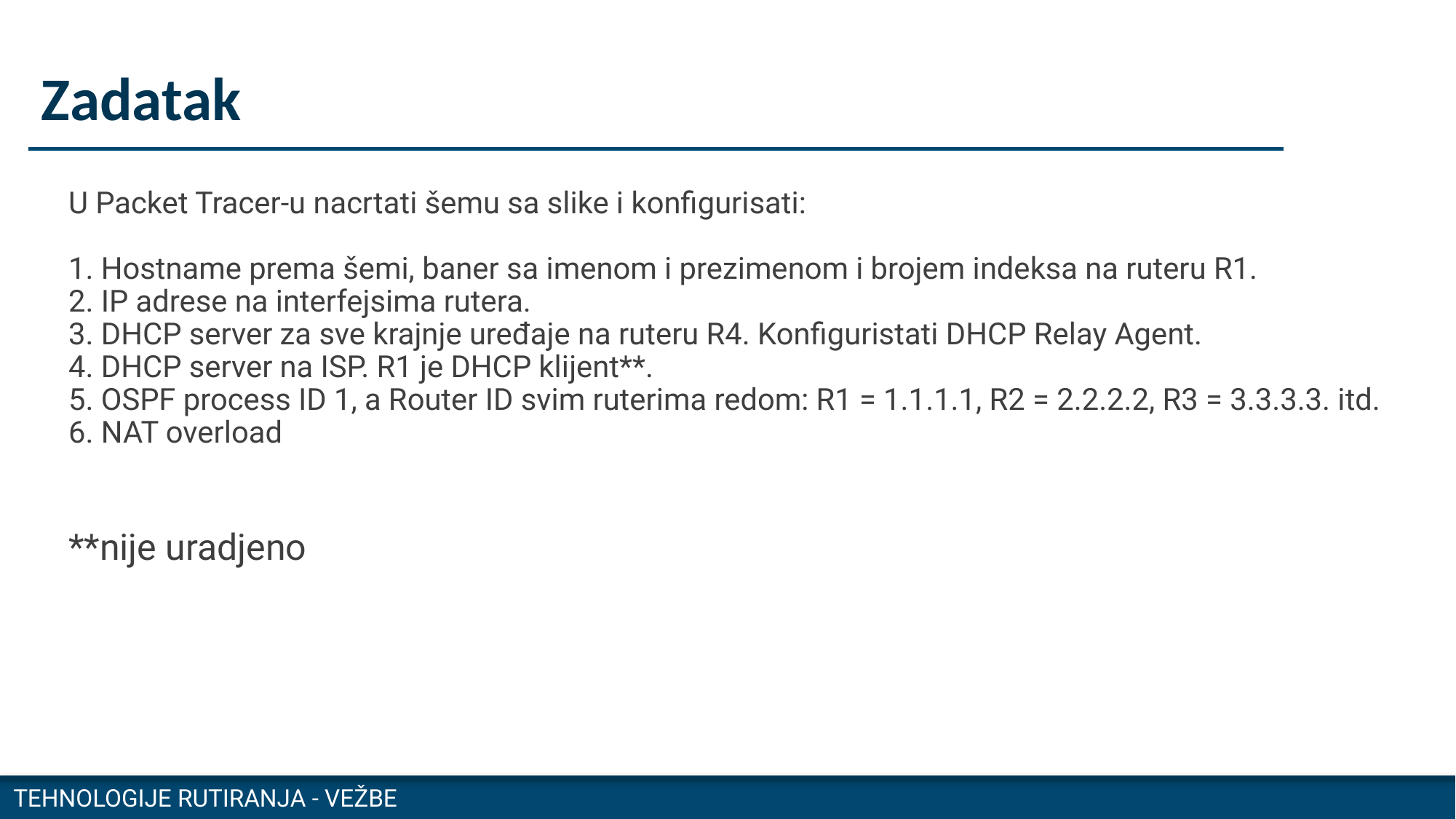

# Zadatak
U Packet Tracer-u nacrtati šemu sa slike i konfigurisati:

1. Hostname prema šemi, baner sa imenom i prezimenom i brojem indeksa na ruteru R1.
2. IP adrese na interfejsima rutera.
3. DHCP server za sve krajnje uređaje na ruteru R4. Konfiguristati DHCP Relay Agent.
4. DHCP server na ISP. R1 je DHCP klijent**.
5. OSPF process ID 1, a Router ID svim ruterima redom: R1 = 1.1.1.1, R2 = 2.2.2.2, R3 = 3.3.3.3. itd.
6. NAT overload

**nije uradjeno

TEHNOLOGIJE RUTIRANJA - VEŽBE